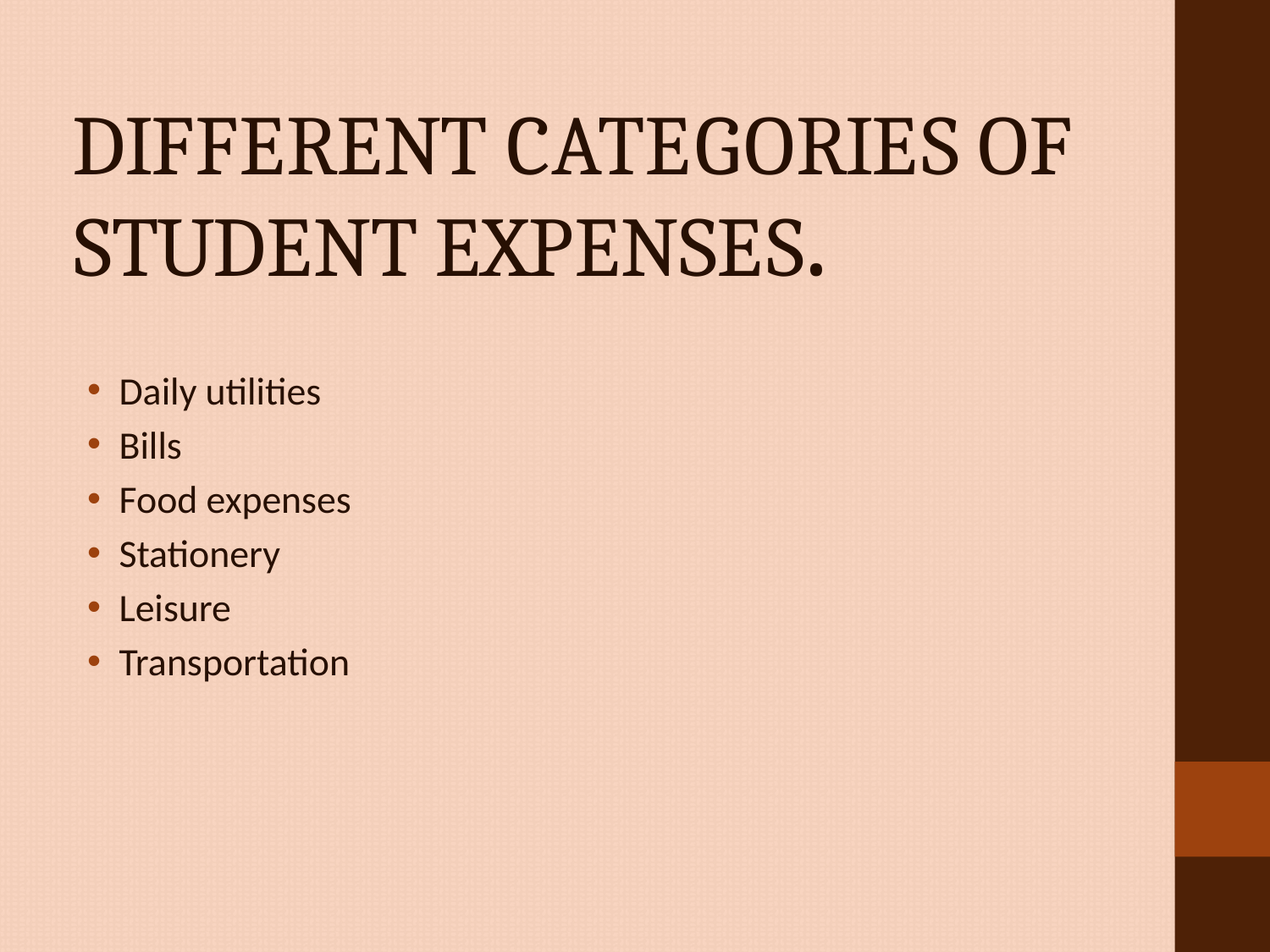

# DIFFERENT CATEGORIES OF STUDENT EXPENSES.
Daily utilities
Bills
Food expenses
Stationery
Leisure
Transportation